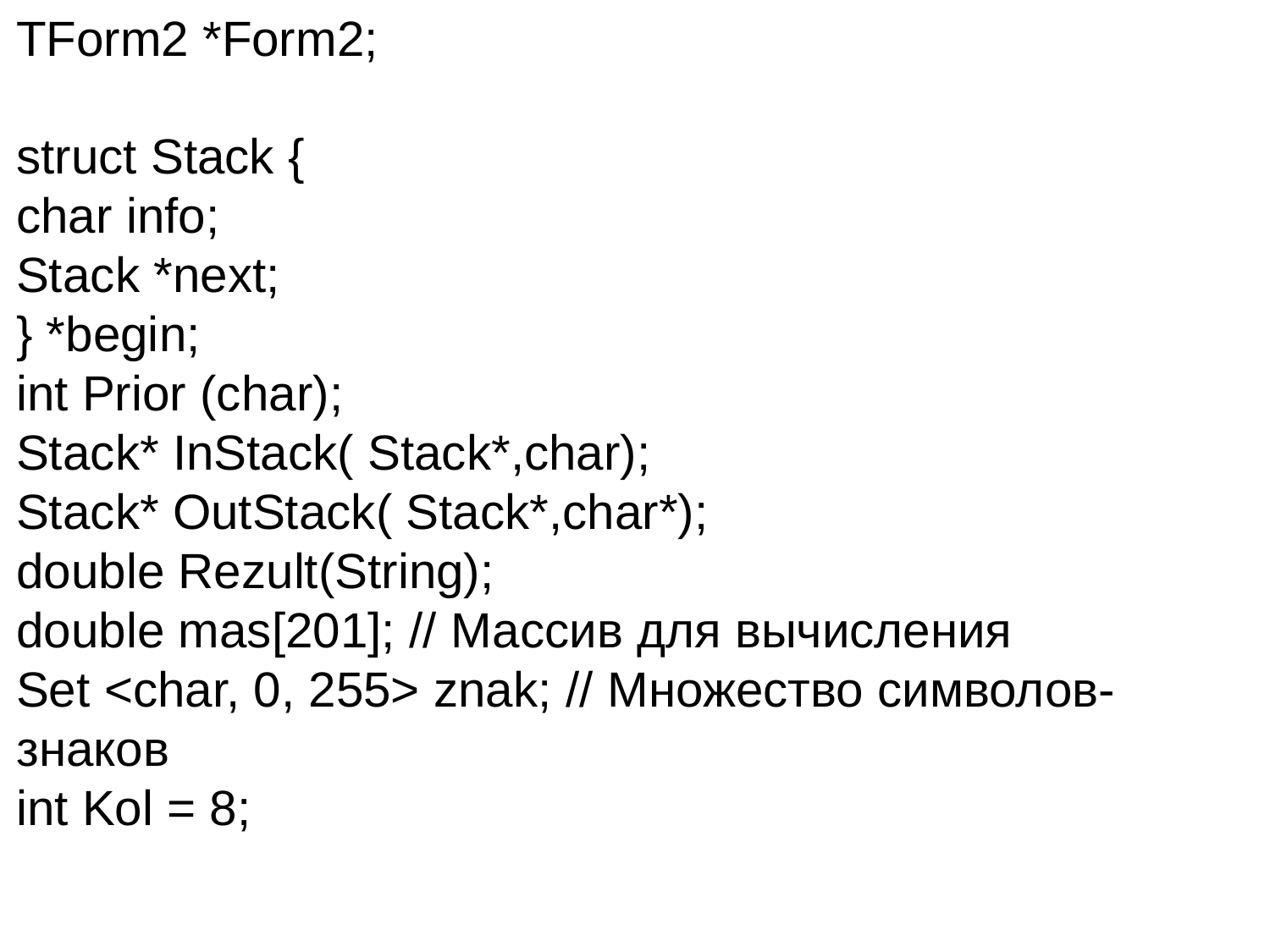

TForm2 *Form2;

struct Stack {
char info;
Stack *next;
} *begin;
int Prior (char);
Stack* InStack( Stack*,char);
Stack* OutStack( Stack*,char*);
double Rezult(String);
double mas[201]; // Массив для вычисления
Set <char, 0, 255> znak; // Множество символов-знаков
int Kol = 8;